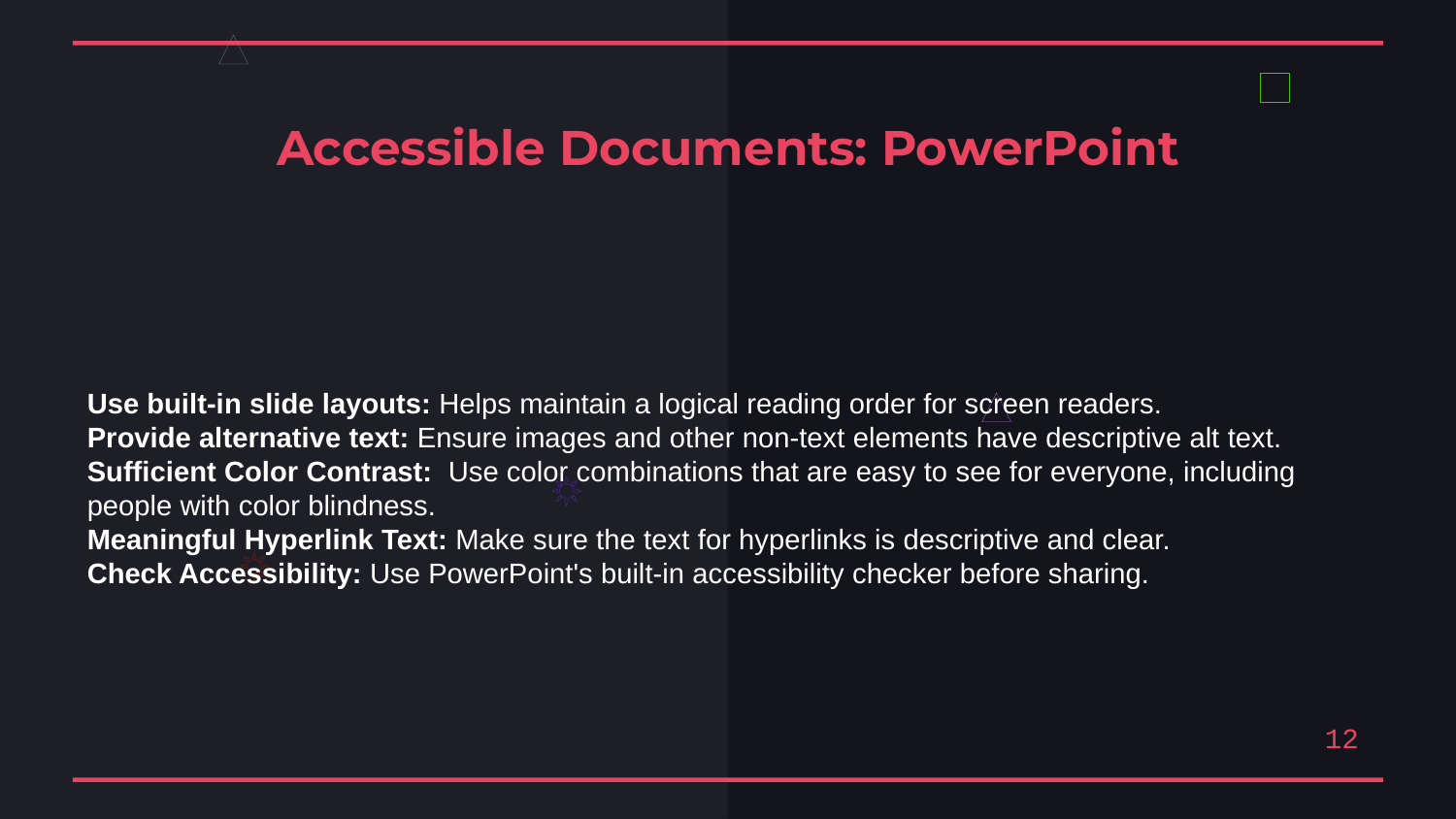

Accessible Documents: PowerPoint

Use built-in slide layouts: Helps maintain a logical reading order for screen readers.
Provide alternative text: Ensure images and other non-text elements have descriptive alt text.
Sufficient Color Contrast:  Use color combinations that are easy to see for everyone, including people with color blindness.
Meaningful Hyperlink Text: Make sure the text for hyperlinks is descriptive and clear.
Check Accessibility: Use PowerPoint's built-in accessibility checker before sharing.

12